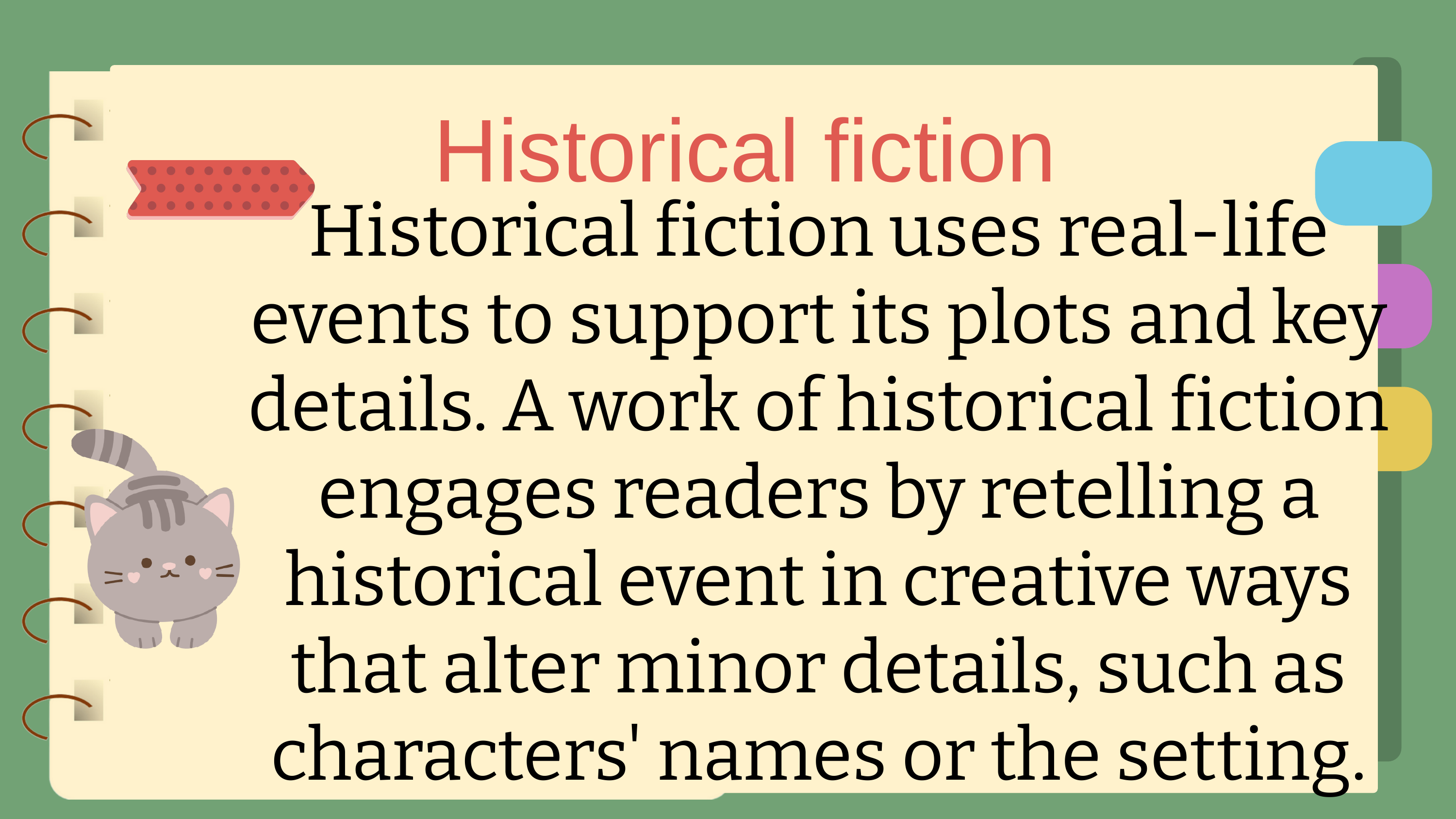

Historical fiction

Historical fiction uses real-life events to support its plots and key details. A work of historical fiction engages readers by retelling a historical event in creative ways that alter minor details, such as characters' names or the setting.